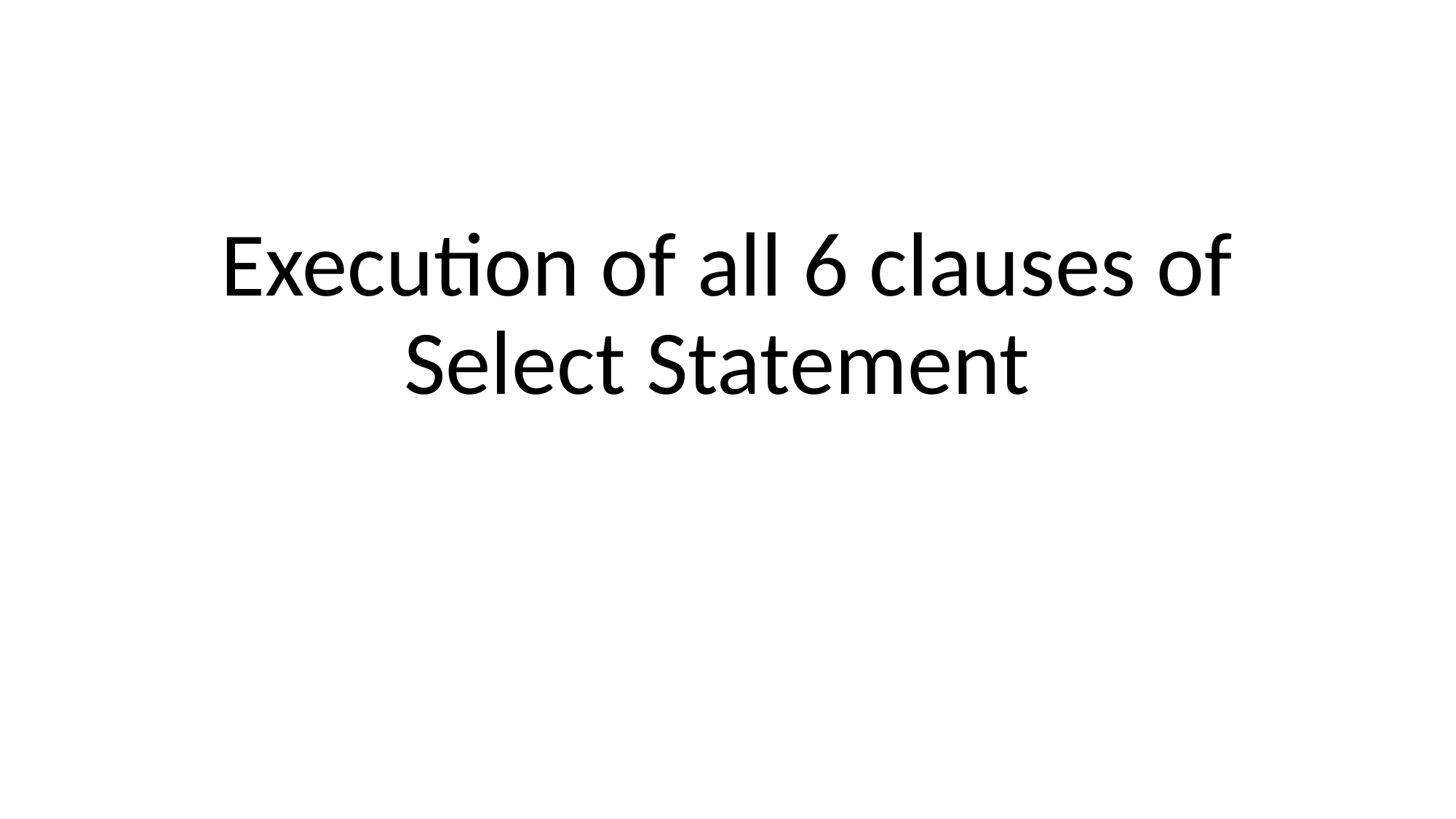

# Execution of all 6 clauses of Select Statement